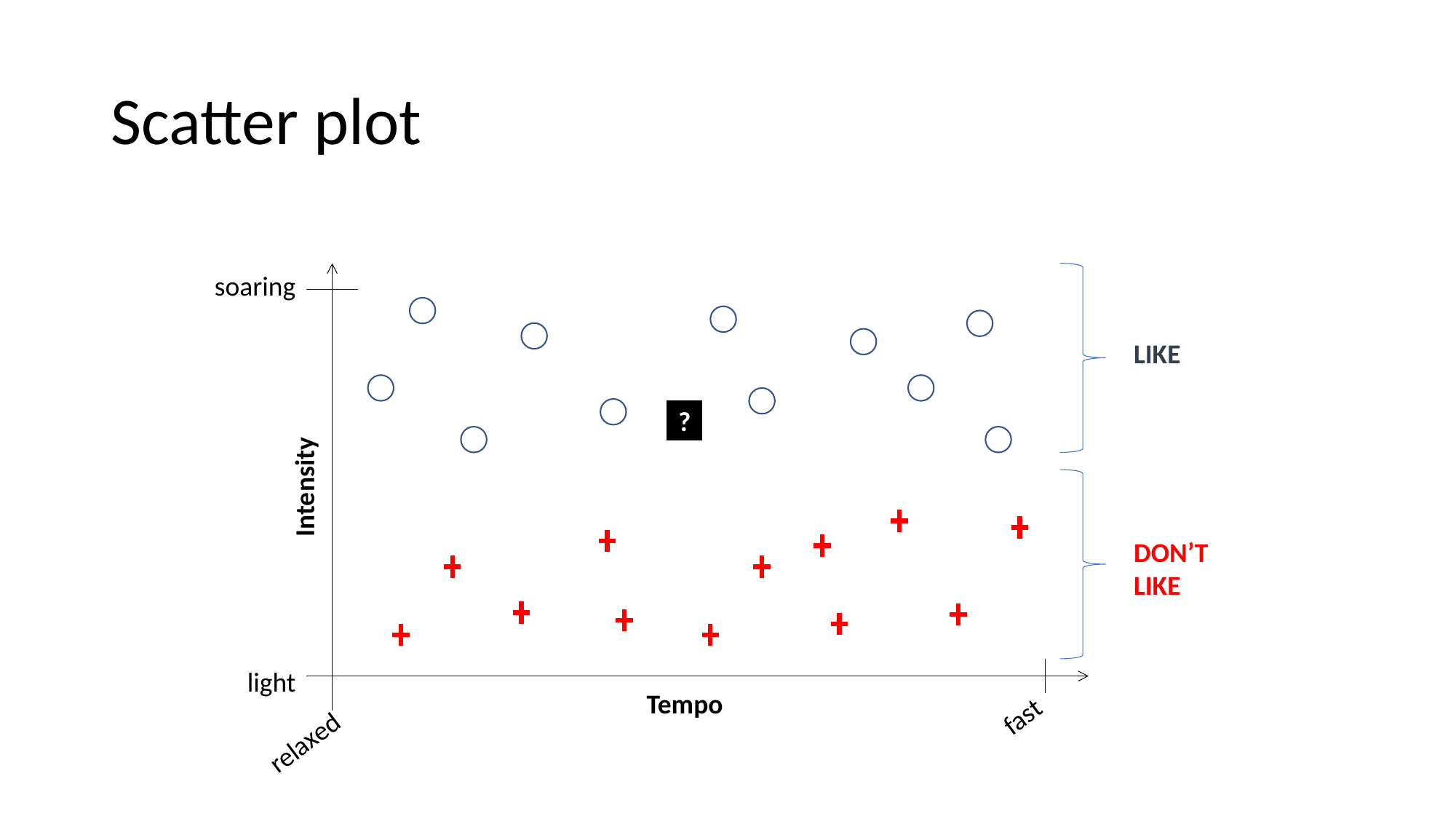

# Scatter plot
soaring

LIKE

?

Intensity

DON’T LIKE
light
Tempo
fast
relaxed